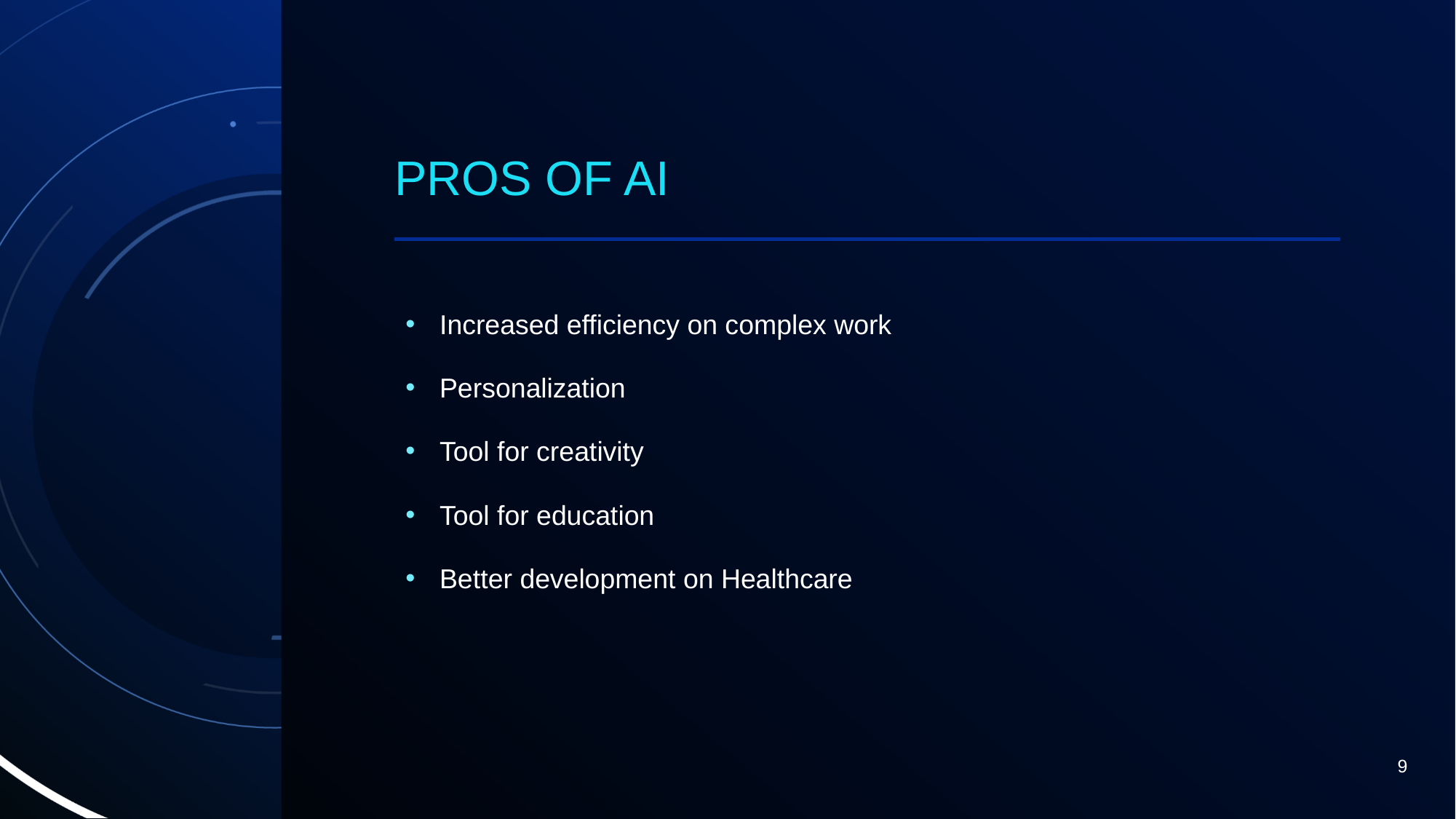

# Pros of ai
Increased efficiency on complex work
Personalization
Tool for creativity
Tool for education
Better development on Healthcare

9